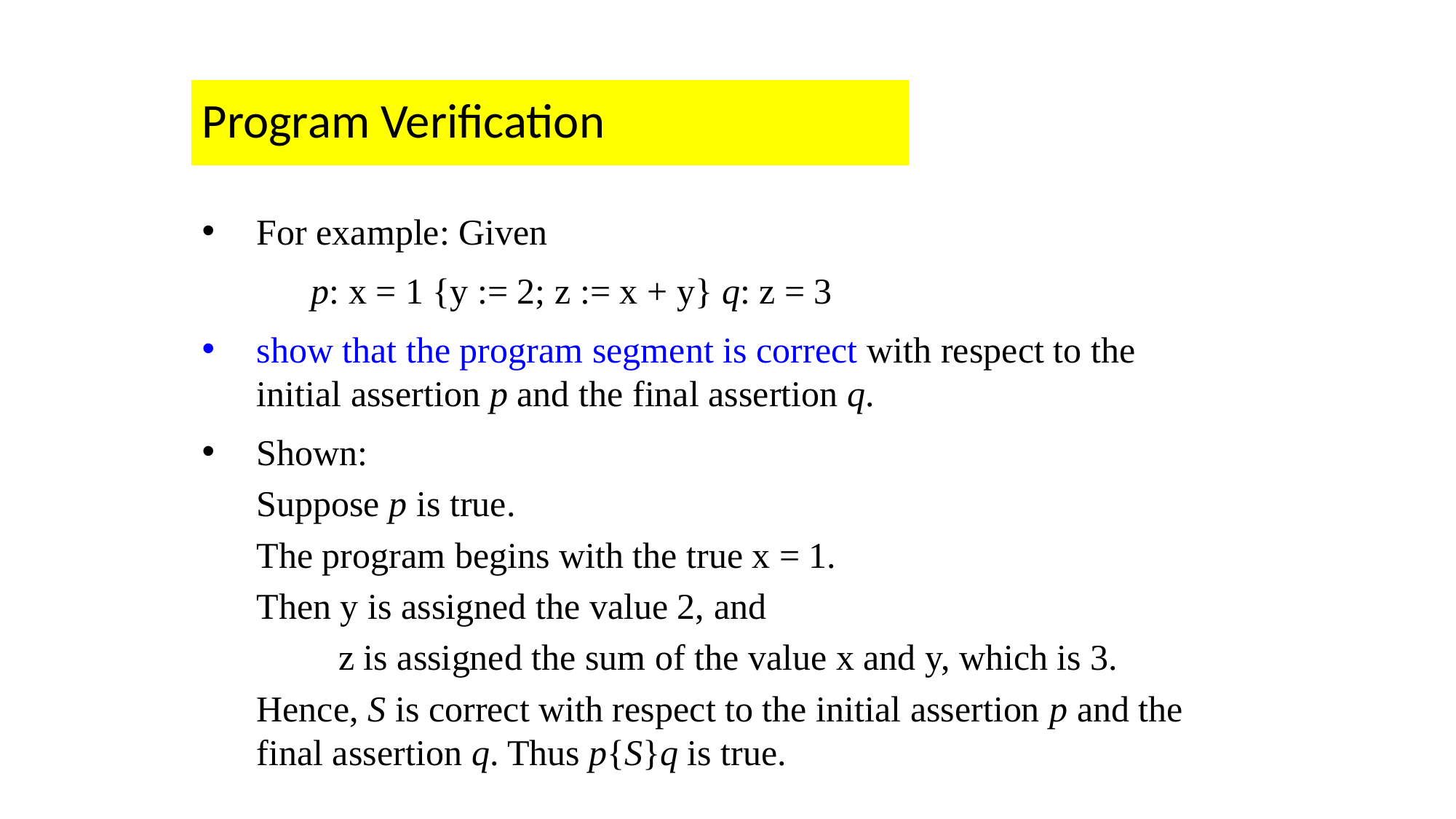

# Program Verification
For example: Given
	p: x = 1 {y := 2; z := x + y} q: z = 3
show that the program segment is correct with respect to the initial assertion p and the final assertion q.
Shown:
Suppose p is true.
The program begins with the true x = 1.
Then y is assigned the value 2, and
         z is assigned the sum of the value x and y, which is 3.
Hence, S is correct with respect to the initial assertion p and the final assertion q. Thus p{S}q is true.